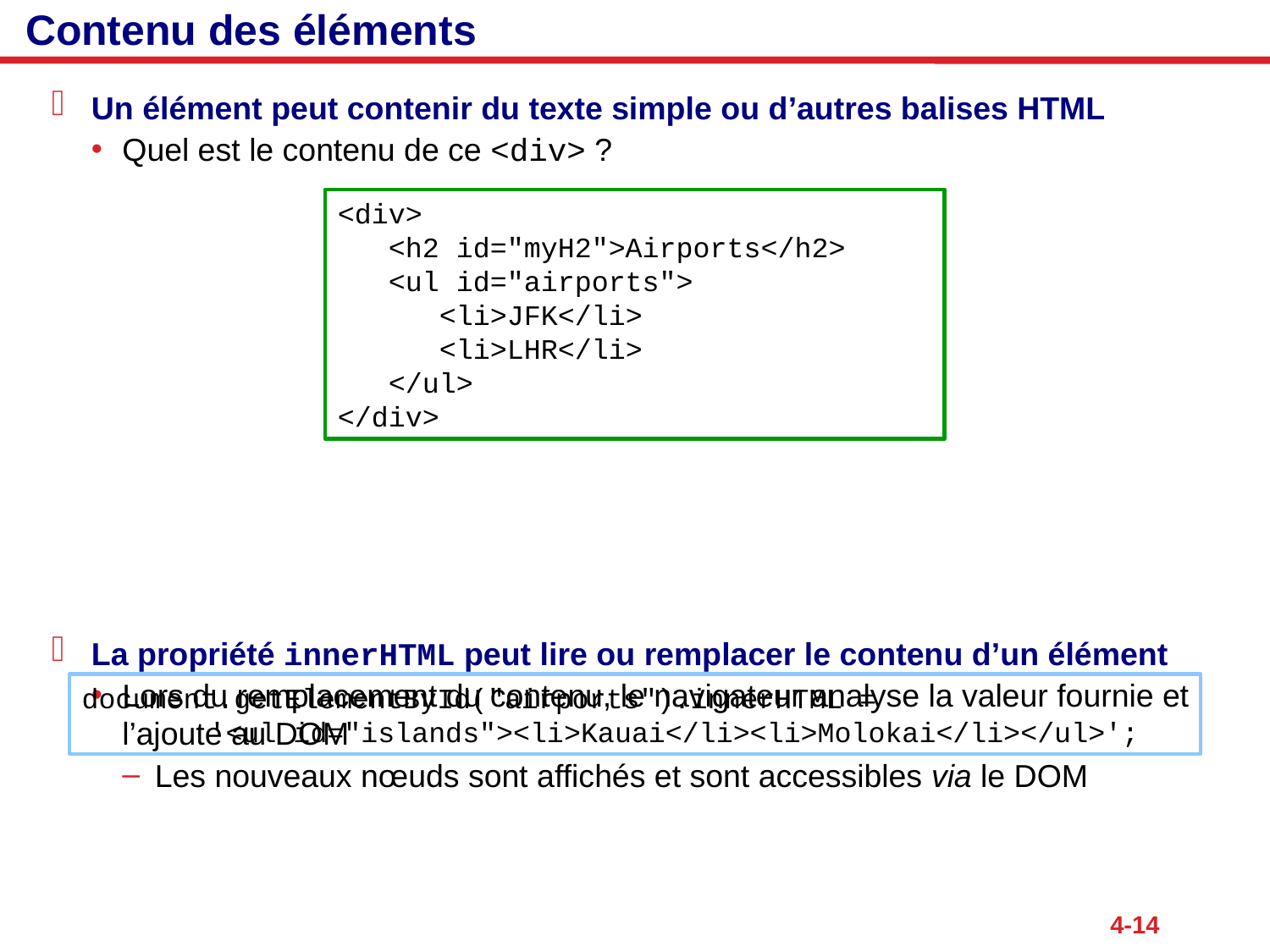

# Contenu des éléments
Un élément peut contenir du texte simple ou d’autres balises HTML
Quel est le contenu de ce <div> ?

La propriété innerHTML peut lire ou remplacer le contenu d’un élément
Lors du remplacement du contenu, le navigateur analyse la valeur fournie et l’ajoute au DOM
Les nouveaux nœuds sont affichés et sont accessibles via le DOM
<div>
   <h2 id="myH2">Airports</h2>
   <ul id="airports">
      <li>JFK</li>
      <li>LHR</li>
   </ul>
</div>
document.getElementById("airports").innerHTML =
	'<ul id="islands"><li>Kauai</li><li>Molokai</li></ul>';